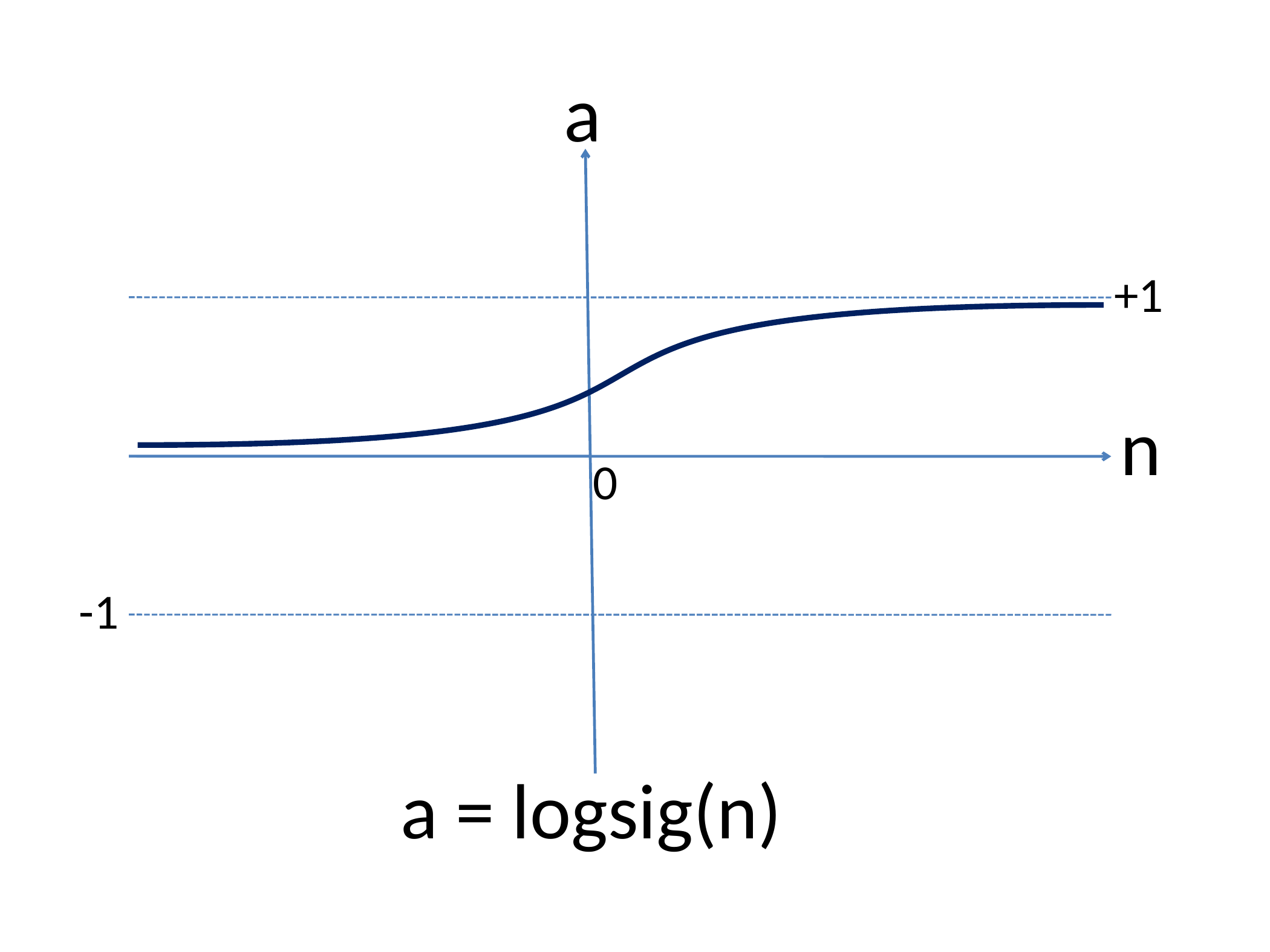

a
+1
n
0
-1
a = logsig(n)